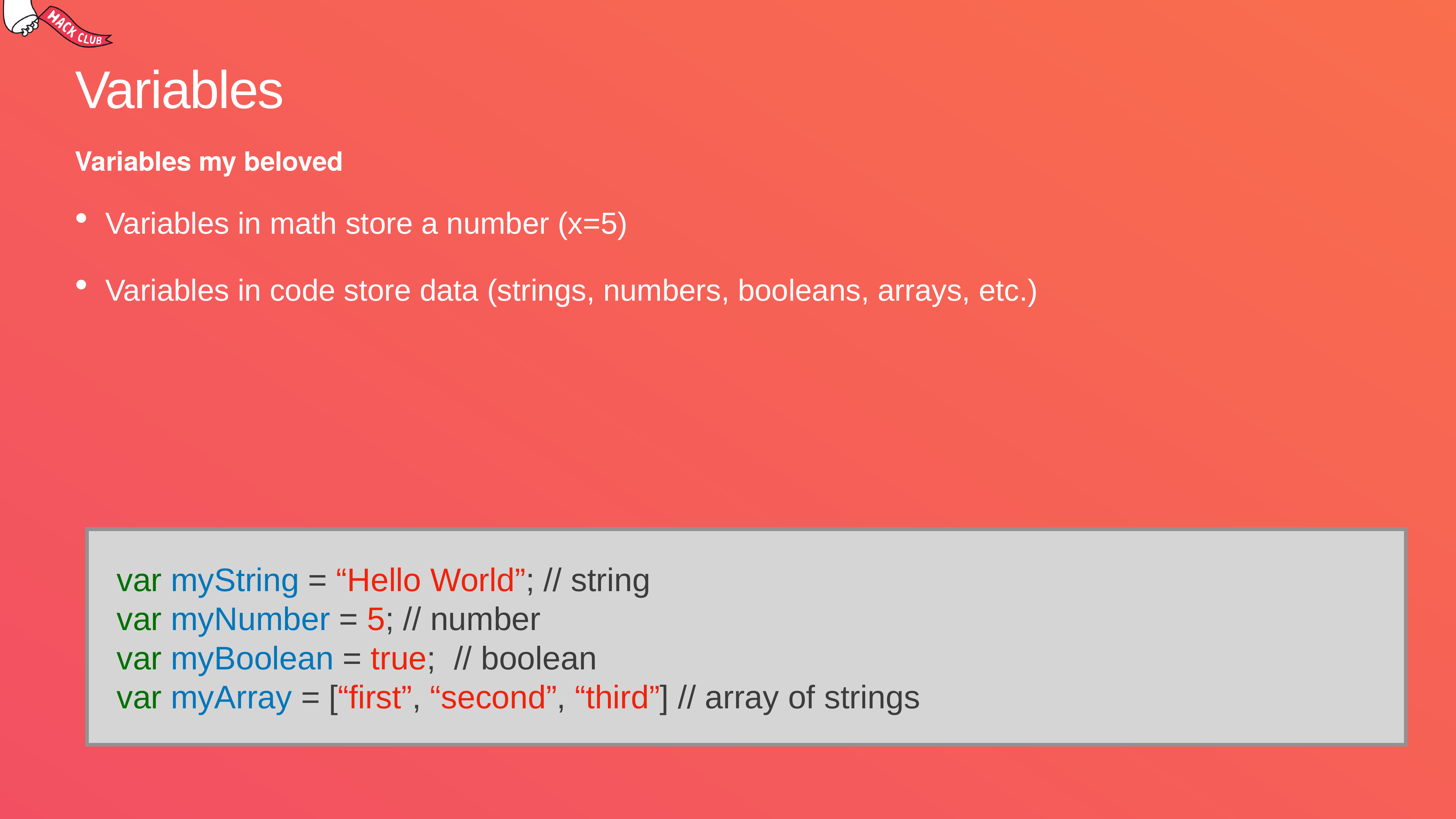

# Variables
Variables my beloved
Variables in math store a number (x=5)
Variables in code store data (strings, numbers, booleans, arrays, etc.)
var myString = “Hello World”; // string
var myNumber = 5; // number
var myBoolean = true;  // boolean
var myArray = [“first”, “second”, “third”] // array of strings